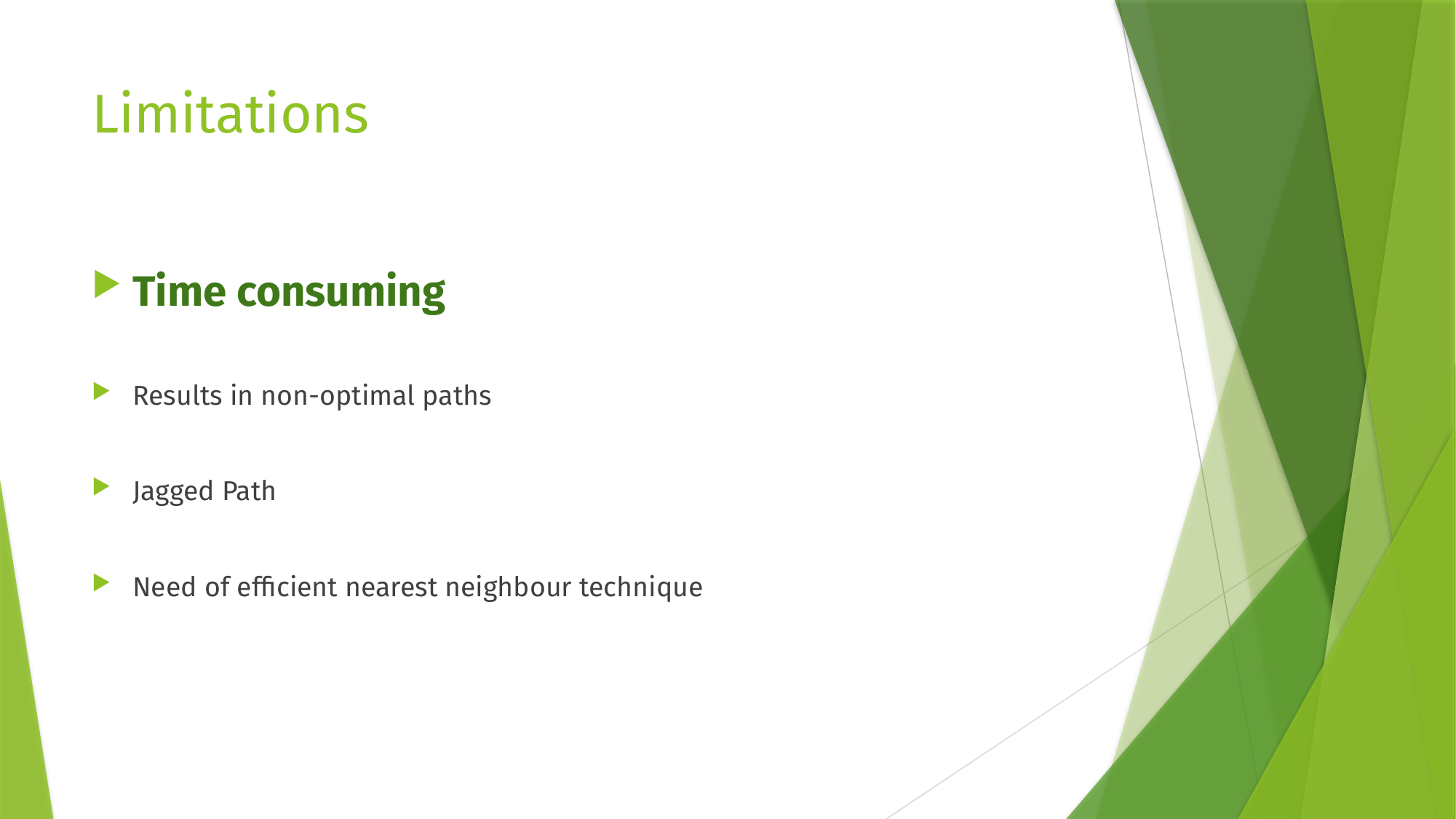

# Limitations
Time consuming

Results in non-optimal paths

Jagged Path

Need of efficient nearest neighbour technique